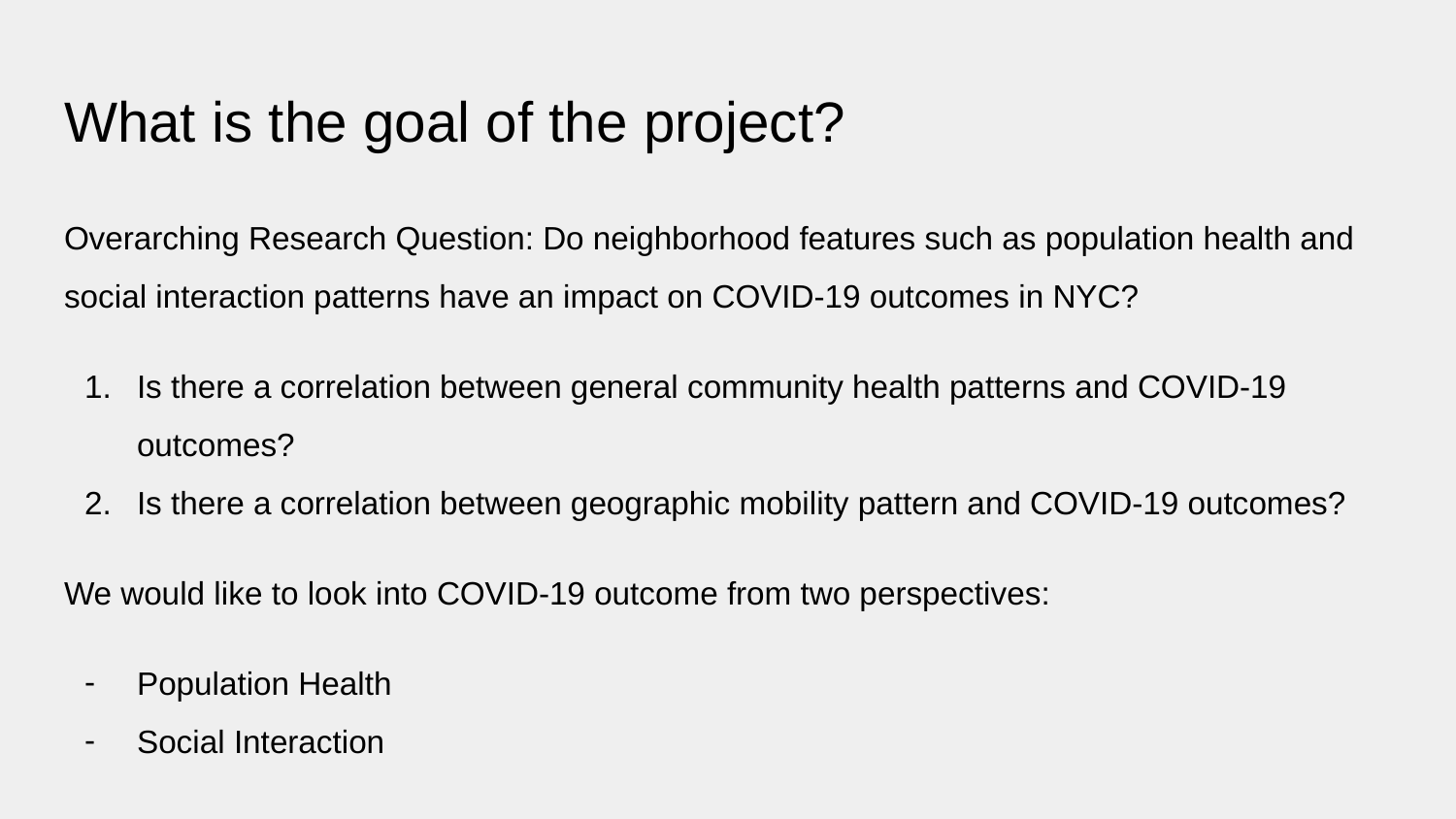

# What is the goal of the project?
Overarching Research Question: Do neighborhood features such as population health and social interaction patterns have an impact on COVID-19 outcomes in NYC?
Is there a correlation between general community health patterns and COVID-19 outcomes?
Is there a correlation between geographic mobility pattern and COVID-19 outcomes?
We would like to look into COVID-19 outcome from two perspectives:
Population Health
Social Interaction